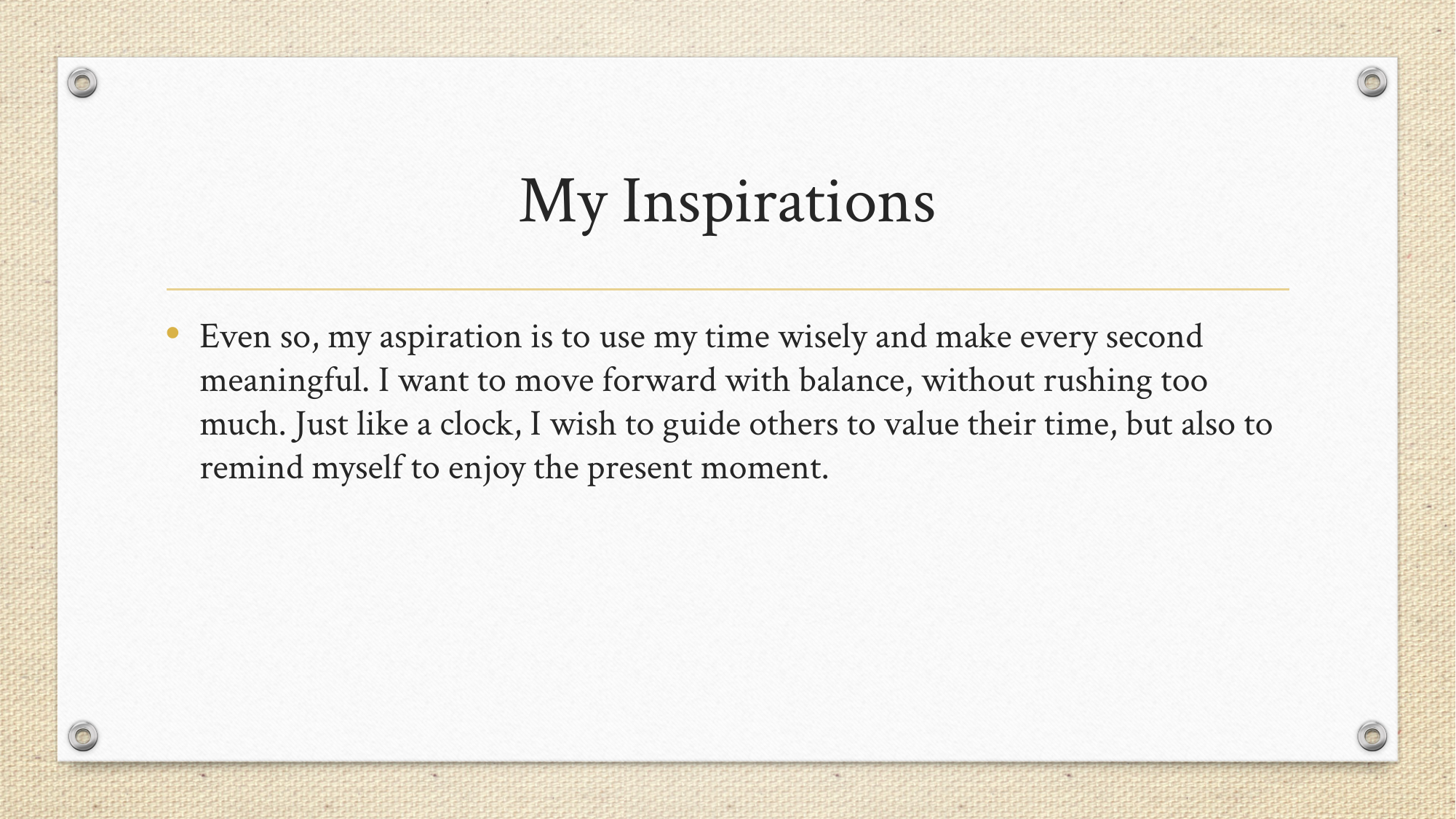

# My Inspirations
Even so, my aspiration is to use my time wisely and make every second meaningful. I want to move forward with balance, without rushing too much. Just like a clock, I wish to guide others to value their time, but also to remind myself to enjoy the present moment.